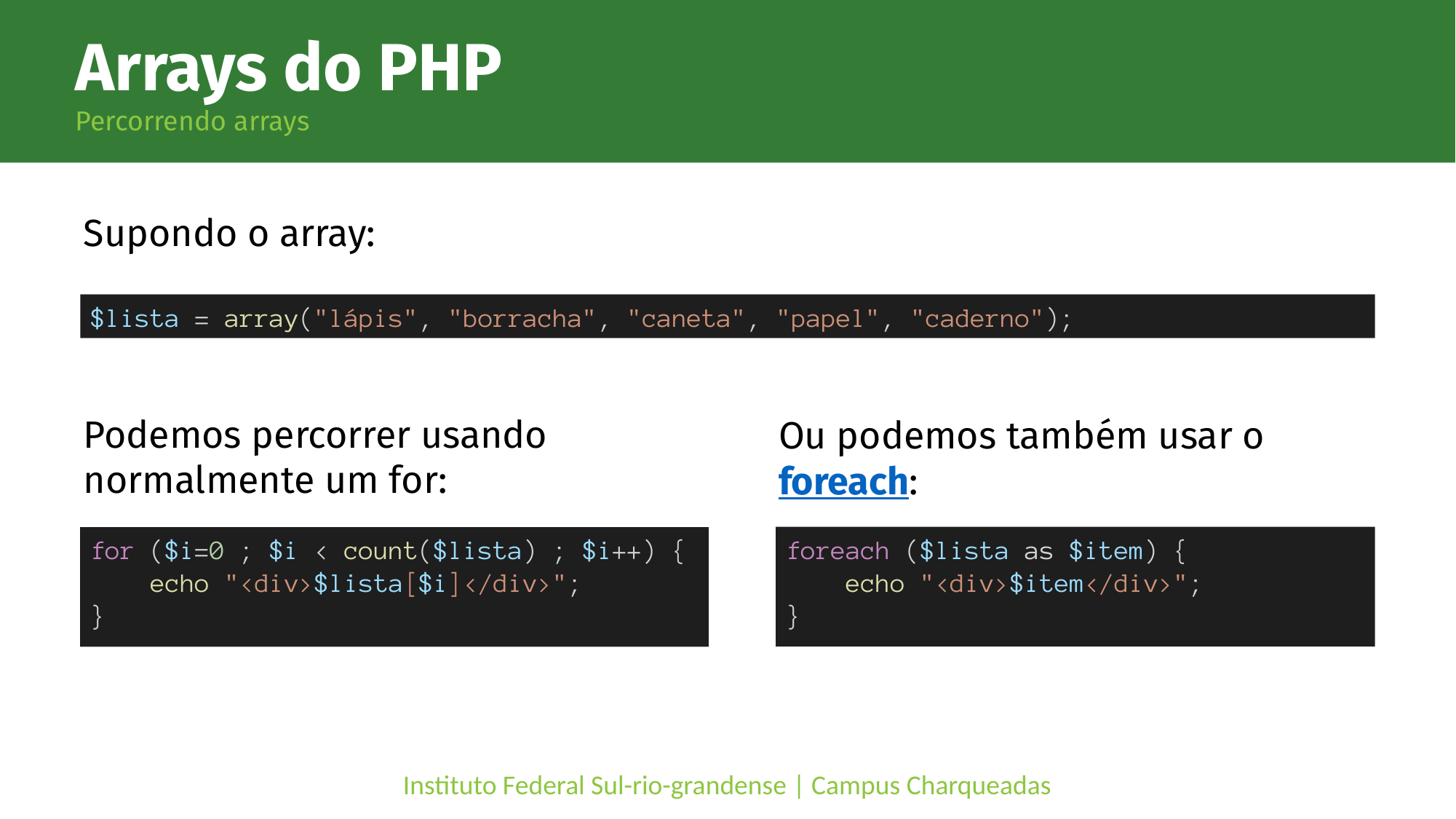

Arrays do PHP
Percorrendo arrays
Supondo o array:
$lista = array("lápis", "borracha", "caneta", "papel", "caderno");
Podemos percorrer usando normalmente um for:
Ou podemos também usar o foreach:
foreach ($lista as $item) {
    echo "<div>$item</div>";
}
for ($i=0 ; $i < count($lista) ; $i++) {
    echo "<div>$lista[$i]</div>";
}